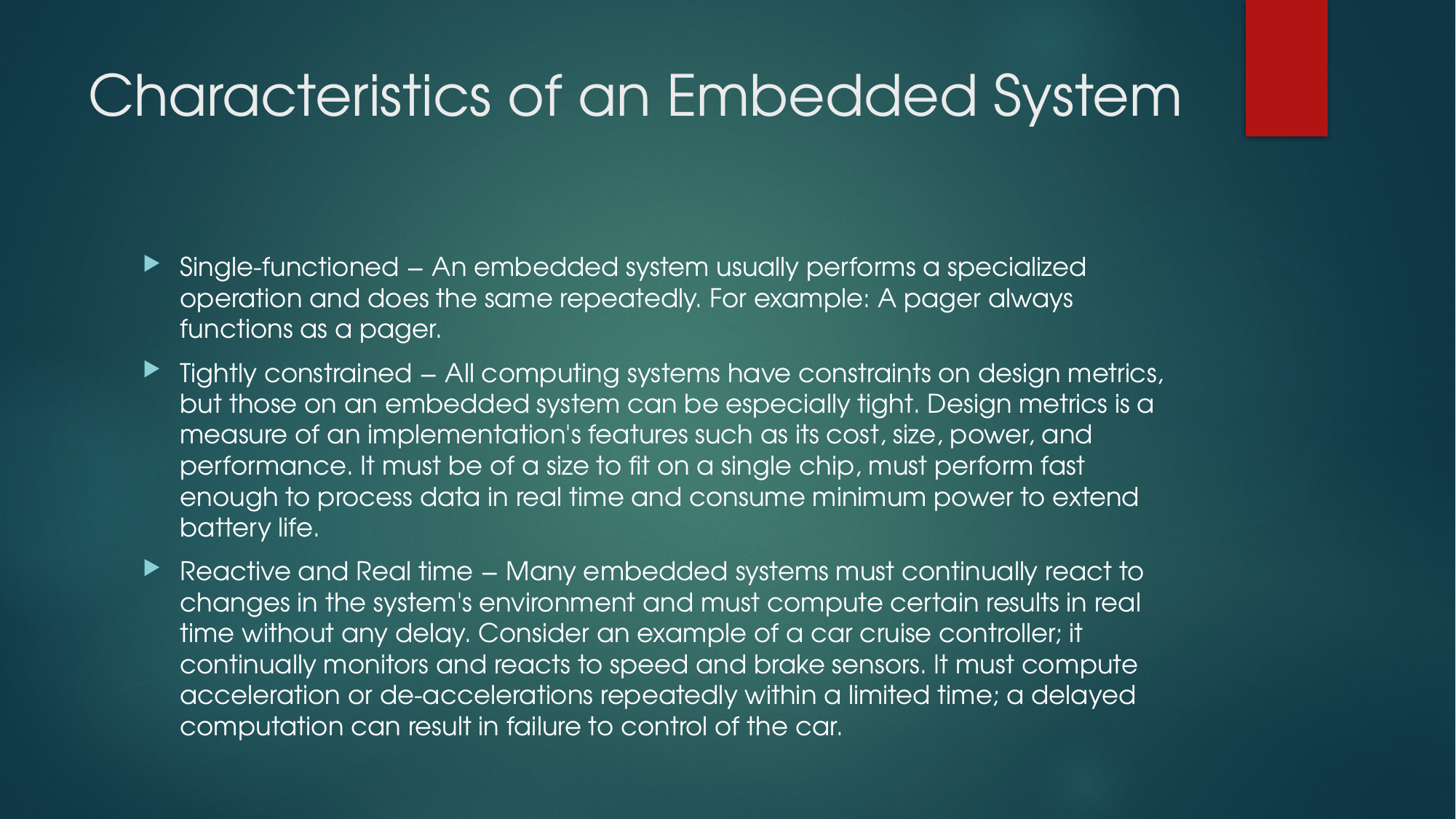

# Characteristics of an Embedded System
Single-functioned − An embedded system usually performs a specialized operation and does the same repeatedly. For example: A pager always functions as a pager.
Tightly constrained − All computing systems have constraints on design metrics, but those on an embedded system can be especially tight. Design metrics is a measure of an implementation's features such as its cost, size, power, and performance. It must be of a size to fit on a single chip, must perform fast enough to process data in real time and consume minimum power to extend battery life.
Reactive and Real time − Many embedded systems must continually react to changes in the system's environment and must compute certain results in real time without any delay. Consider an example of a car cruise controller; it continually monitors and reacts to speed and brake sensors. It must compute acceleration or de-accelerations repeatedly within a limited time; a delayed computation can result in failure to control of the car.